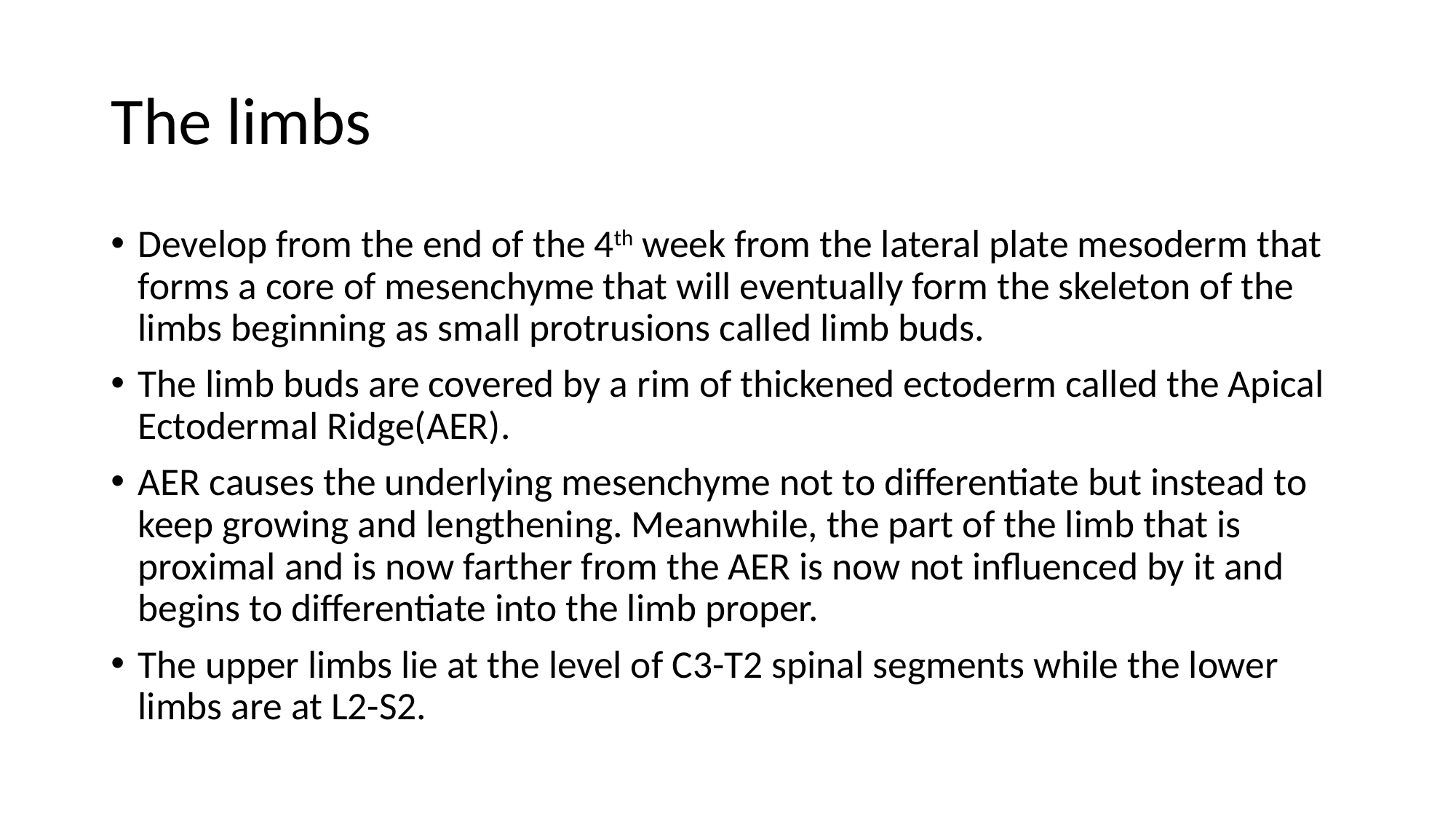

# The limbs
Develop from the end of the 4th week from the lateral plate mesoderm that forms a core of mesenchyme that will eventually form the skeleton of the limbs beginning as small protrusions called limb buds.
The limb buds are covered by a rim of thickened ectoderm called the Apical Ectodermal Ridge(AER).
AER causes the underlying mesenchyme not to differentiate but instead to keep growing and lengthening. Meanwhile, the part of the limb that is proximal and is now farther from the AER is now not influenced by it and begins to differentiate into the limb proper.
The upper limbs lie at the level of C3-T2 spinal segments while the lower limbs are at L2-S2.